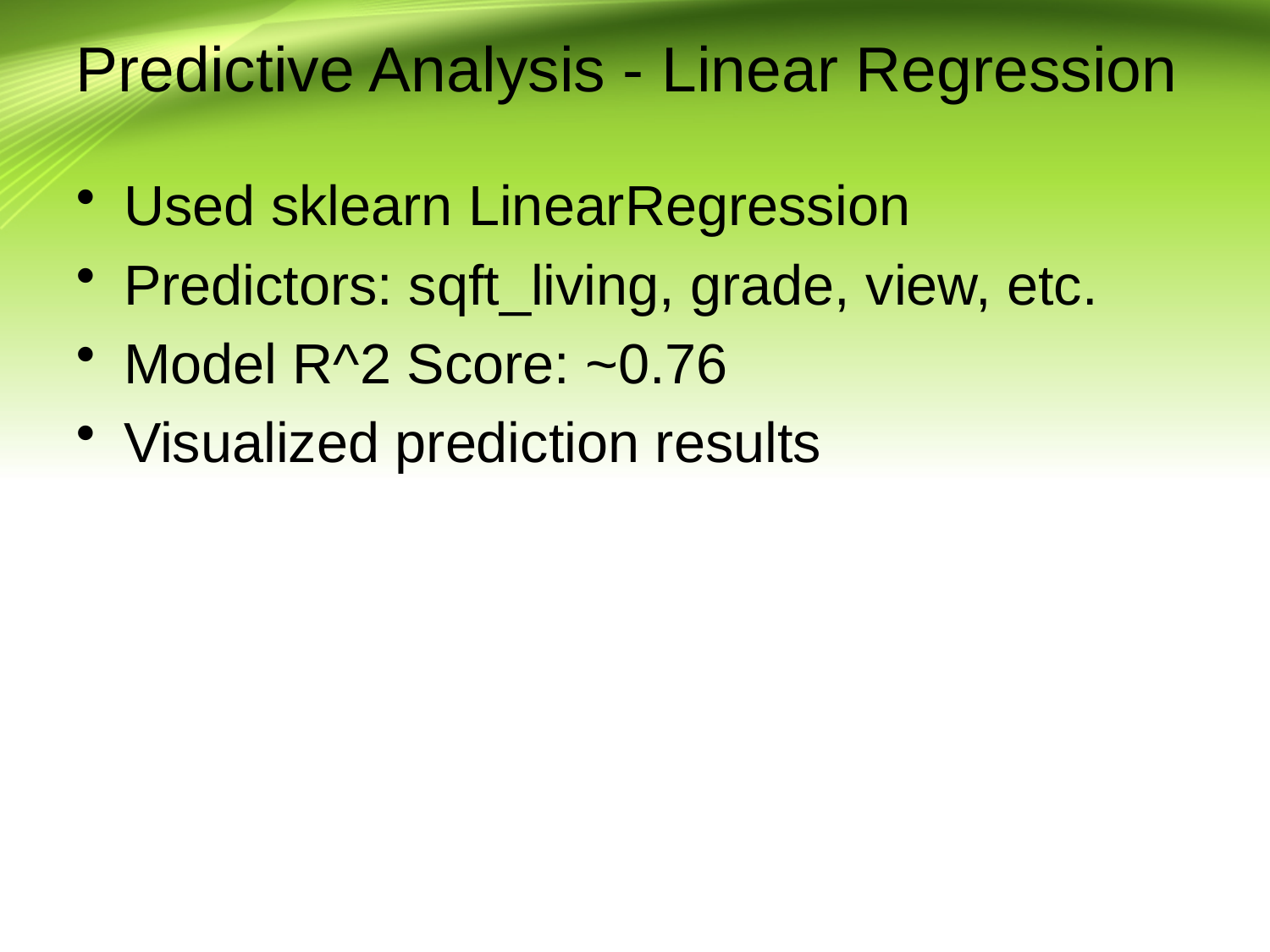

# Predictive Analysis - Linear Regression
Used sklearn LinearRegression
Predictors: sqft_living, grade, view, etc.
Model R^2 Score: ~0.76
Visualized prediction results